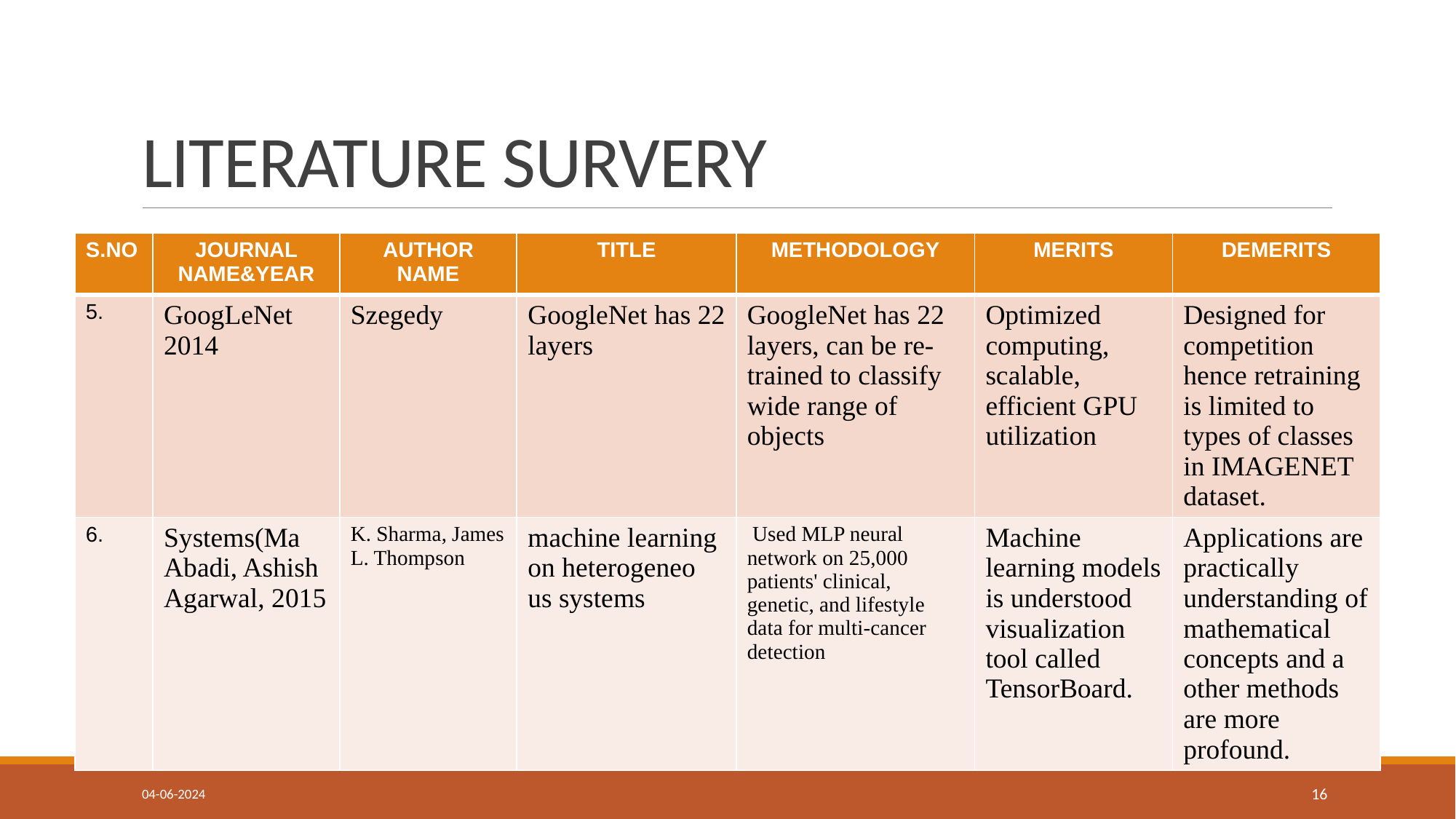

# LITERATURE SURVERY
| S.NO | JOURNAL NAME&YEAR | AUTHOR NAME | TITLE | METHODOLOGY | MERITS | DEMERITS |
| --- | --- | --- | --- | --- | --- | --- |
| 5. | GoogLeNet 2014 | Szegedy | GoogleNet has 22 layers | GoogleNet has 22 layers, can be re-trained to classify wide range of objects | Optimized computing, scalable, efficient GPU utilization | Designed for competition hence retraining is limited to types of classes in IMAGENET dataset. |
| 6. | Systems(Ma Abadi, Ashish Agarwal, 2015 | K. Sharma, James L. Thompson | machine learning on heterogeneo us systems | Used MLP neural network on 25,000 patients' clinical, genetic, and lifestyle data for multi-cancer detection | Machine learning models is understood visualization tool called TensorBoard. | Applications are practically understanding of mathematical concepts and a other methods are more profound. |
04-06-2024
16